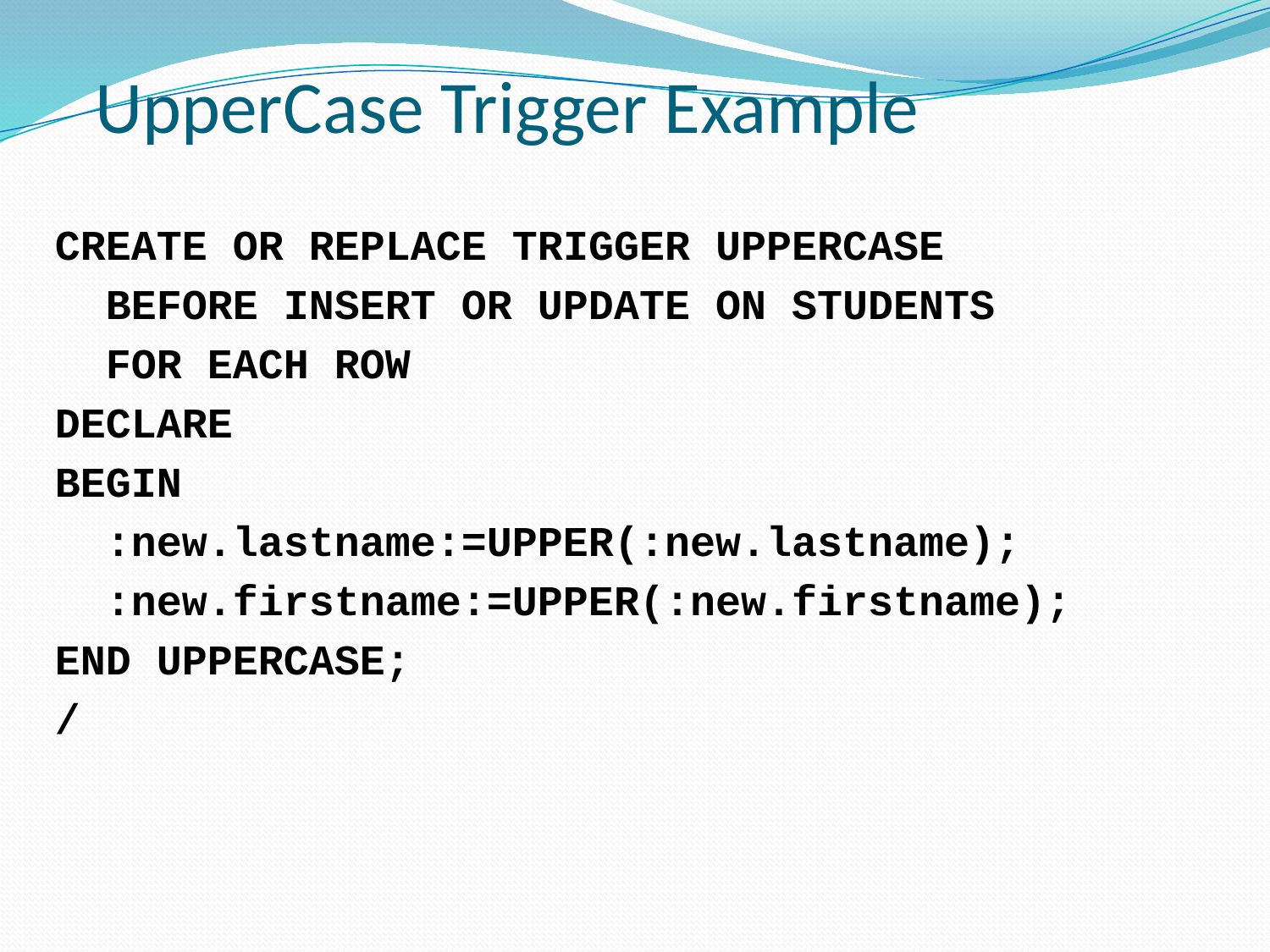

# UpperCase Trigger Example
CREATE OR REPLACE TRIGGER UPPERCASE
  BEFORE INSERT OR UPDATE ON STUDENTS
  FOR EACH ROW
DECLARE
BEGIN
  :new.lastname:=UPPER(:new.lastname);
  :new.firstname:=UPPER(:new.firstname);
END UPPERCASE;
/